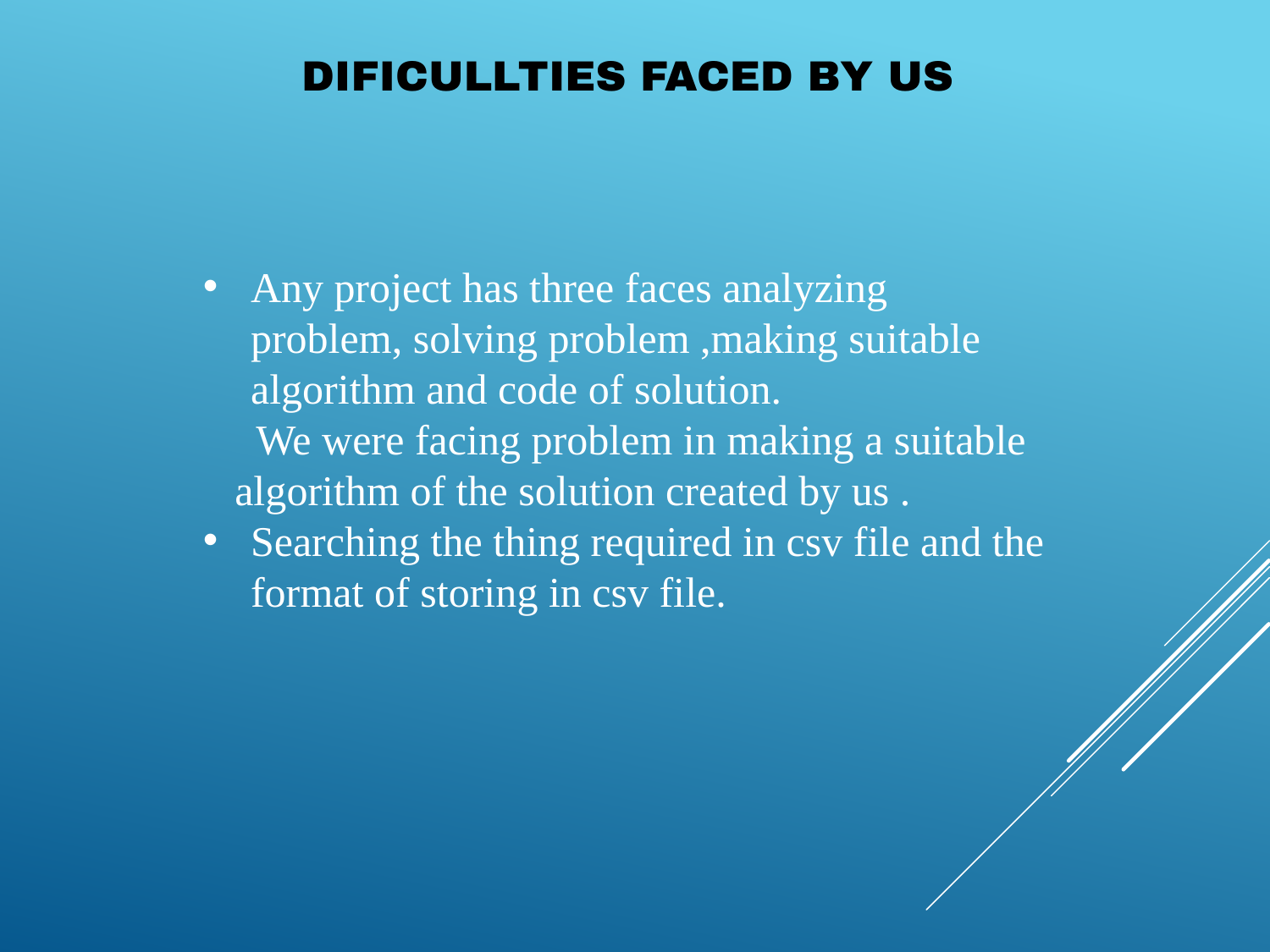

DIFICULLTIES FACED BY US
Any project has three faces analyzing problem, solving problem ,making suitable algorithm and code of solution.
     We were facing problem in making a suitable     algorithm of the solution created by us .
Searching the thing required in csv file and the format of storing in csv file.